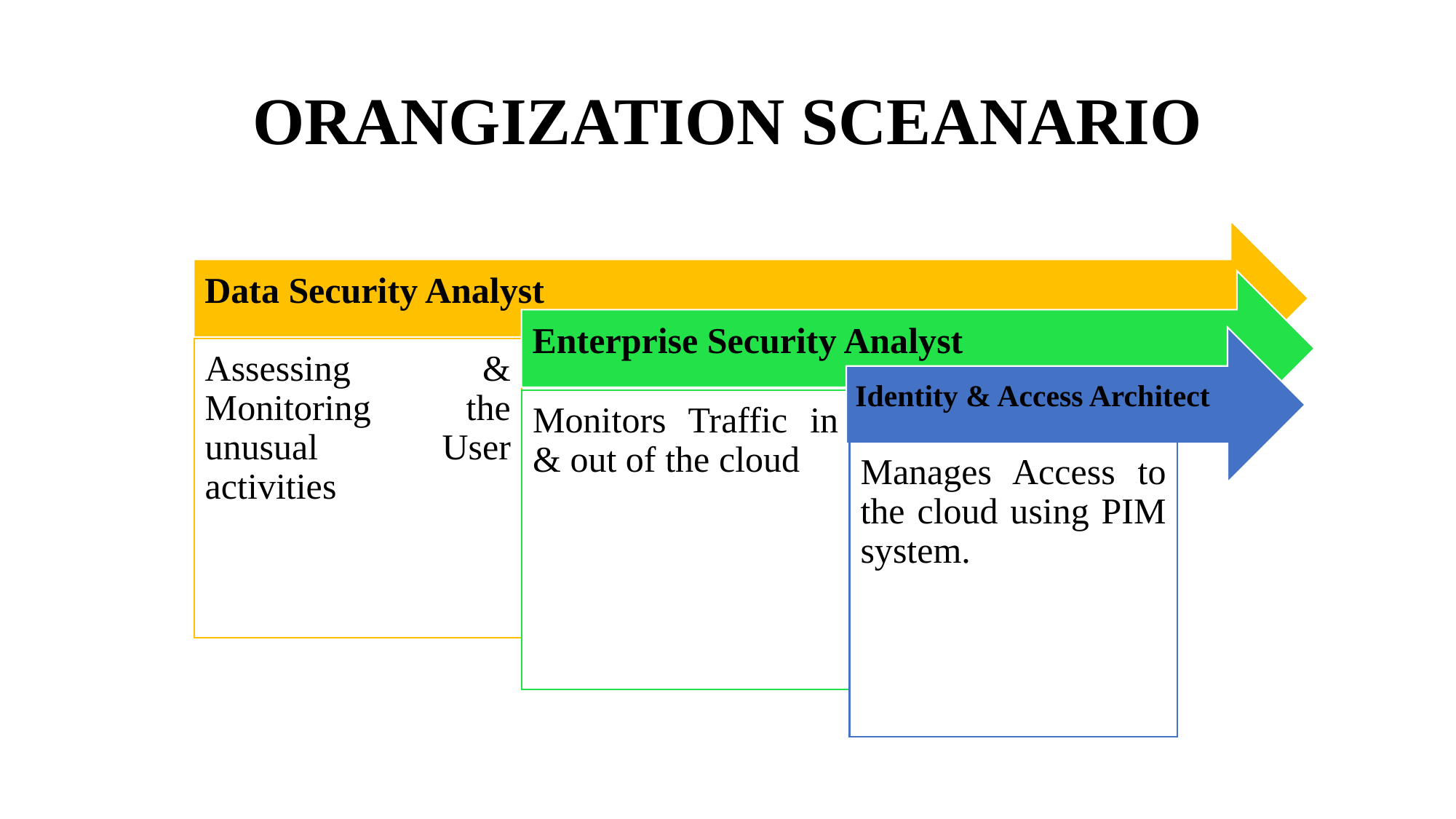

# ORANGIZATION SCEANARIO
Data Security Analyst
Assessing & Monitoring the unusual User activities
Enterprise Security Analyst
Monitors Traffic in & out of the cloud
Identity & Access Architect
Manages Access to the cloud using PIM system.